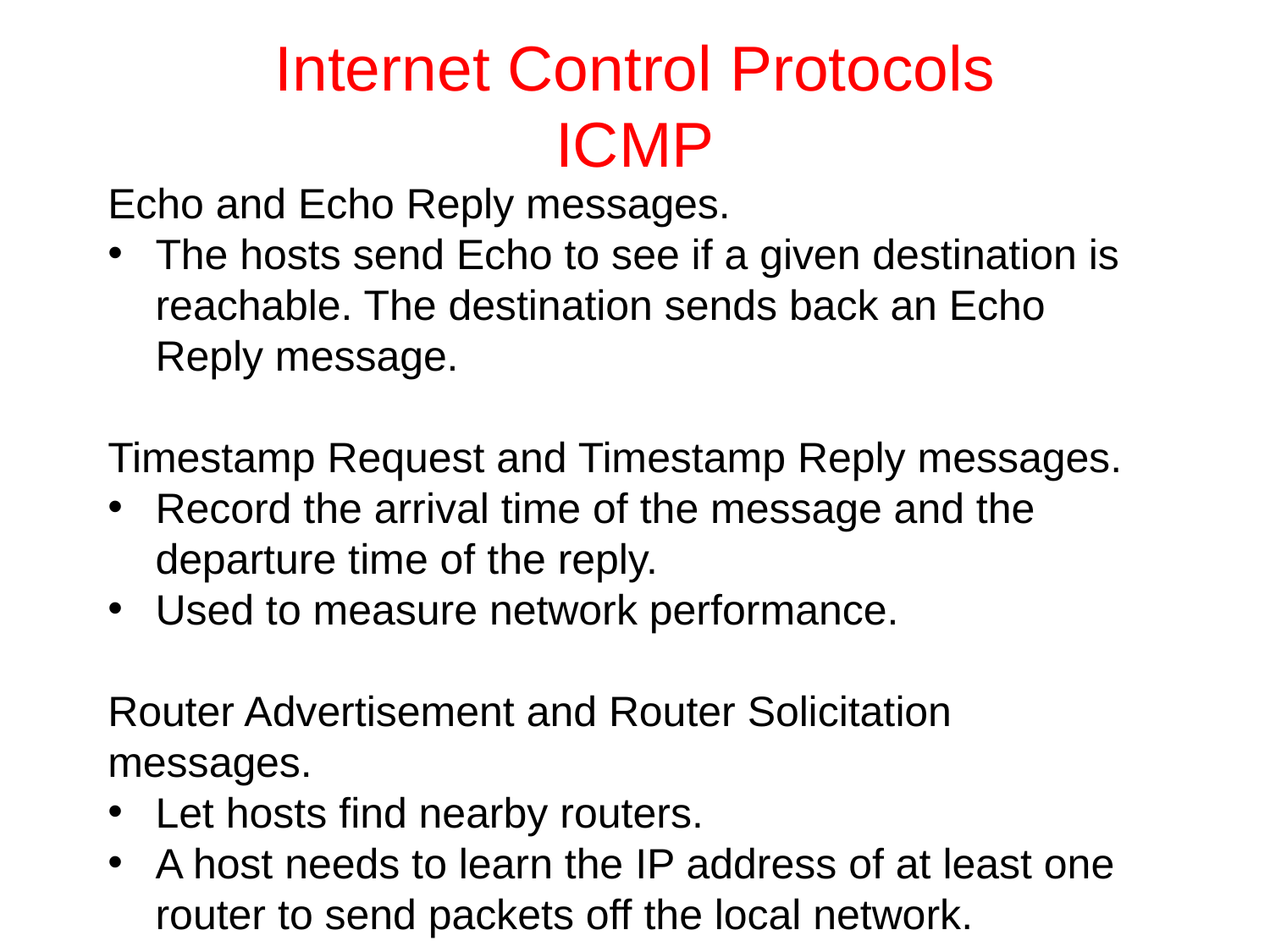

# Internet Control Protocols ICMP
Echo and Echo Reply messages.
The hosts send Echo to see if a given destination is reachable. The destination sends back an Echo Reply message.

Timestamp Request and Timestamp Reply messages.
Record the arrival time of the message and the departure time of the reply.
Used to measure network performance.

Router Advertisement and Router Solicitation messages.
Let hosts find nearby routers.
A host needs to learn the IP address of at least one router to send packets off the local network.